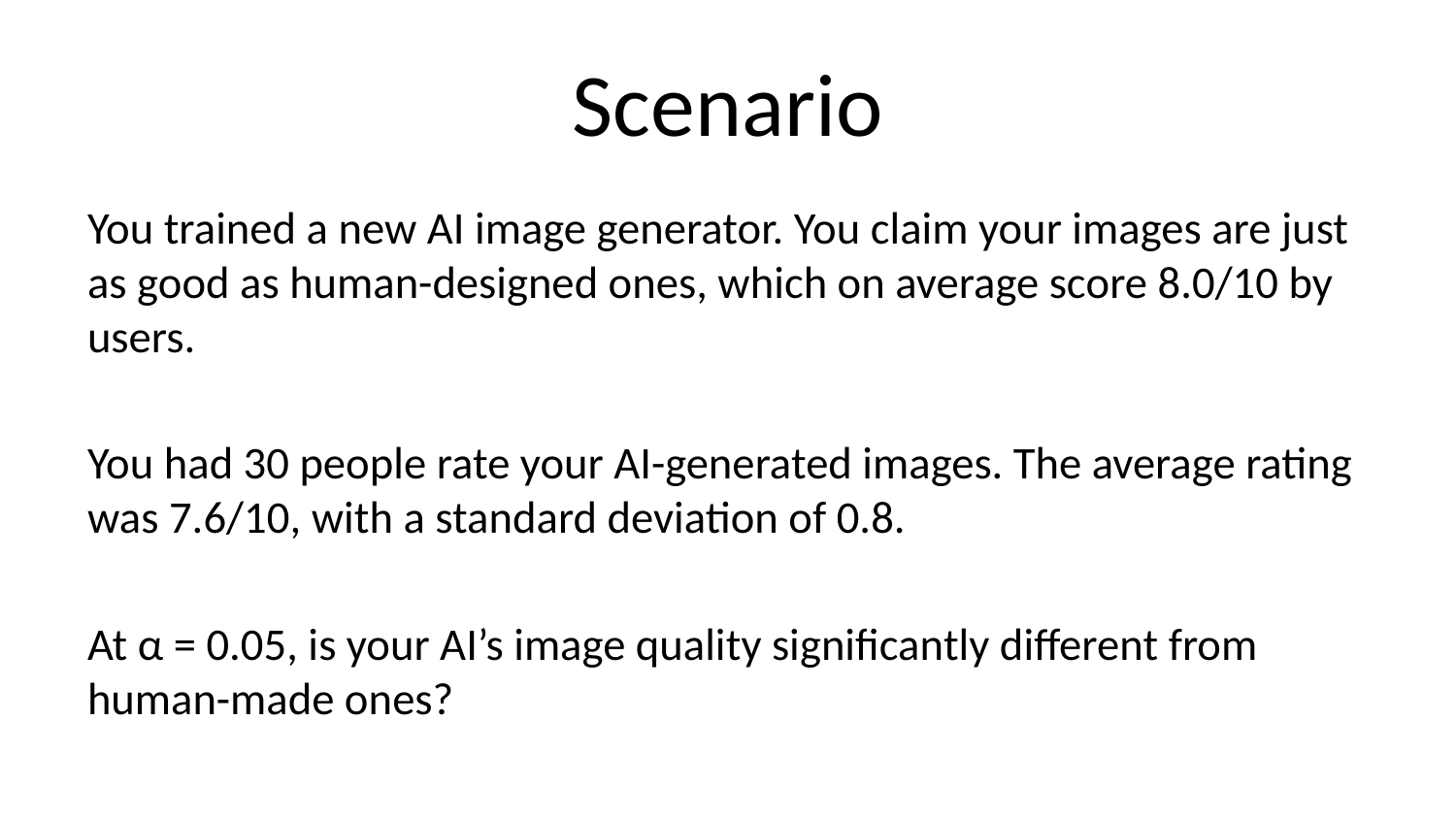

# Scenario
You trained a new AI image generator. You claim your images are just as good as human-designed ones, which on average score 8.0/10 by users.

You had 30 people rate your AI-generated images. The average rating was 7.6/10, with a standard deviation of 0.8.

At α = 0.05, is your AI’s image quality significantly different from human-made ones?